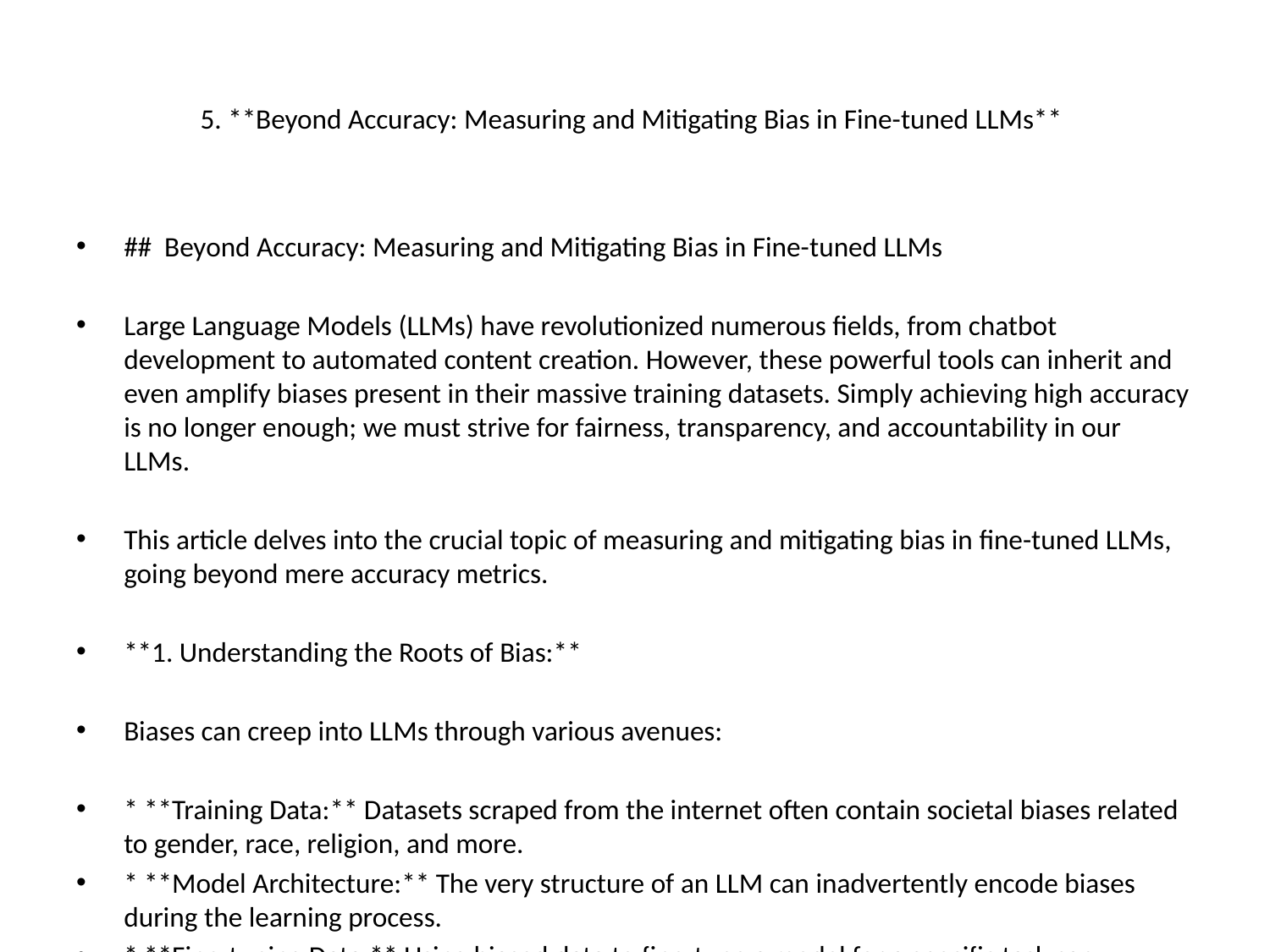

# 5. **Beyond Accuracy: Measuring and Mitigating Bias in Fine-tuned LLMs**
##  Beyond Accuracy: Measuring and Mitigating Bias in Fine-tuned LLMs

Large Language Models (LLMs) have revolutionized numerous fields, from chatbot development to automated content creation. However, these powerful tools can inherit and even amplify biases present in their massive training datasets. Simply achieving high accuracy is no longer enough; we must strive for fairness, transparency, and accountability in our LLMs.

This article delves into the crucial topic of measuring and mitigating bias in fine-tuned LLMs, going beyond mere accuracy metrics.

**1. Understanding the Roots of Bias:**

Biases can creep into LLMs through various avenues:

* **Training Data:** Datasets scraped from the internet often contain societal biases related to gender, race, religion, and more.
* **Model Architecture:** The very structure of an LLM can inadvertently encode biases during the learning process.
* **Fine-tuning Data:** Using biased data to fine-tune a model for a specific task can exacerbate existing biases or introduce new ones.

**2. Measuring Bias: Going Beyond Accuracy:**

Traditional metrics like accuracy don't capture the nuances of bias. We need specialized evaluation techniques:

* **Bias Audits:** Using datasets designed to expose specific biases, like  Winogender or CrowS-Pairs, we can quantify the model's tendency to exhibit gender or racial bias.
* **Word Embeddings Analysis:** Examining the learned representations of words can reveal implicit associations, like linking "doctor" closer to "male" than "female."
* **Human Evaluation:**  While potentially costly, human judgment remains crucial for subjective aspects of bias detection, such as identifying offensive or insensitive language.

**3. Mitigating Bias: A Multifaceted Approach:**

Addressing bias requires a multi-pronged strategy:

* **Data Preprocessing:** Techniques like counterfactual data augmentation or re-weighting examples can help balance the representation of different groups in the training data.
* **Debiasing Algorithms:**  Methods like adversarial training and fairness constraints can be incorporated during the training process to minimize biased outputs.
* **Output Control:**  Implementing output filters and post-processing techniques can help identify and modify potentially biased responses before they reach the end-user.
* **Human-in-the-Loop:**  Integrating human oversight, especially during critical decision-making processes, can help identify and correct for biases that automated systems might miss.

**4. The Importance of Transparency and Accountability:**

* **Documentation:** Clearly documenting the training data, model architecture, and evaluation methods used is crucial for transparency and reproducibility.
* **Bias Statements:**  Including statements that acknowledge potential biases and limitations of the LLM helps manage user expectations and promotes responsible use.
* **Continuous Monitoring:** Regularly evaluating and updating the model to address emerging biases is essential for maintaining fairness and ethical standards.

**5. Looking Ahead: Towards Fairer LLMs:**

The quest for unbiased AI is an ongoing endeavor. As LLMs become increasingly sophisticated, we must prioritize:

* **Developing comprehensive bias detection tools and metrics.**
* **Encouraging research into novel debiasing techniques.**
* **Fostering collaboration between AI developers, ethicists, and social scientists.**

By going beyond accuracy and embracing a multidisciplinary approach, we can pave the way for fairer, more responsible, and ultimately more beneficial LLMs in the future.